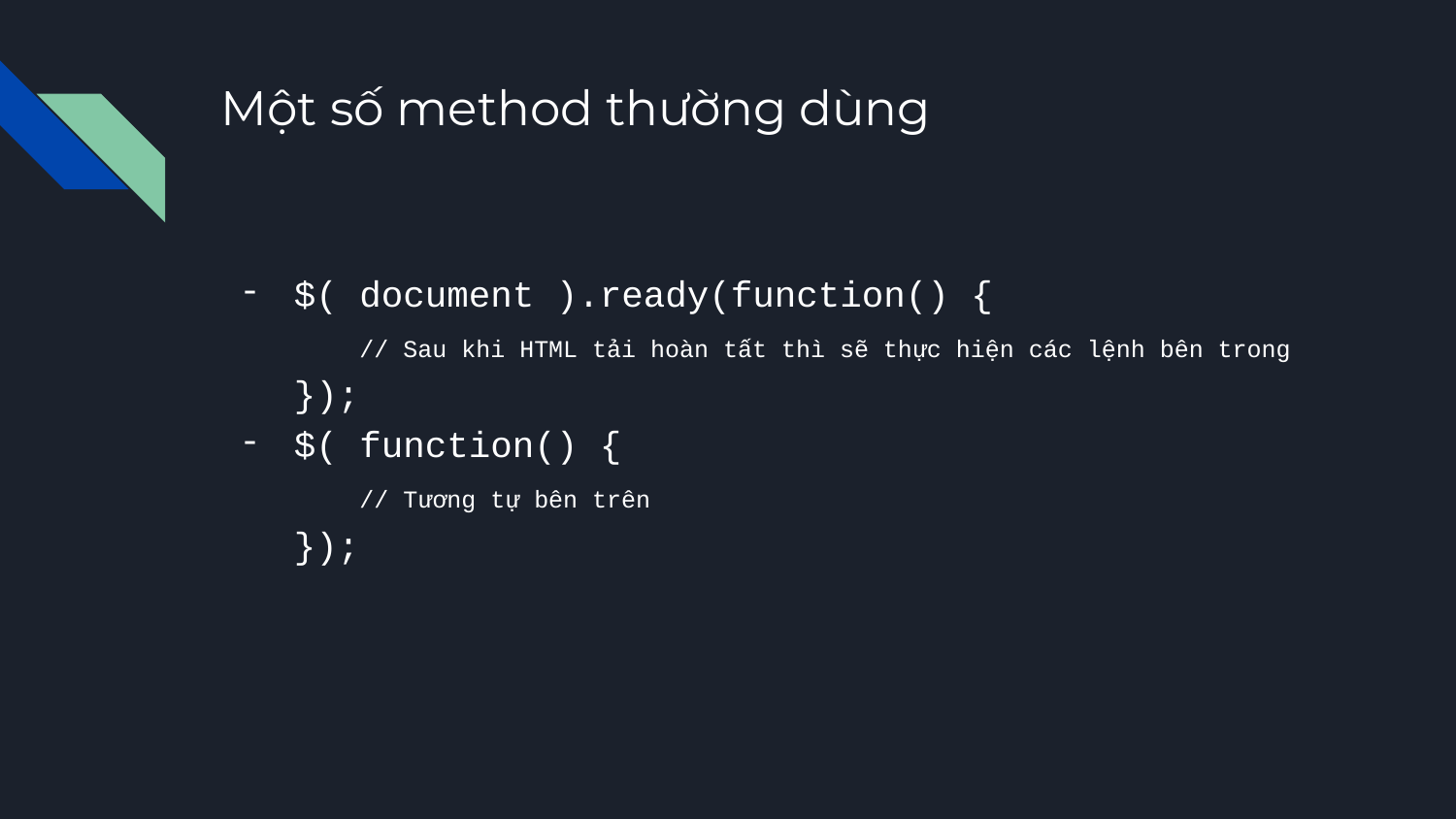

# Một số method thường dùng
$( document ).ready(function() {
   // Sau khi HTML tải hoàn tất thì sẽ thực hiện các lệnh bên trong
});
$( function() {
   // Tương tự bên trên
});